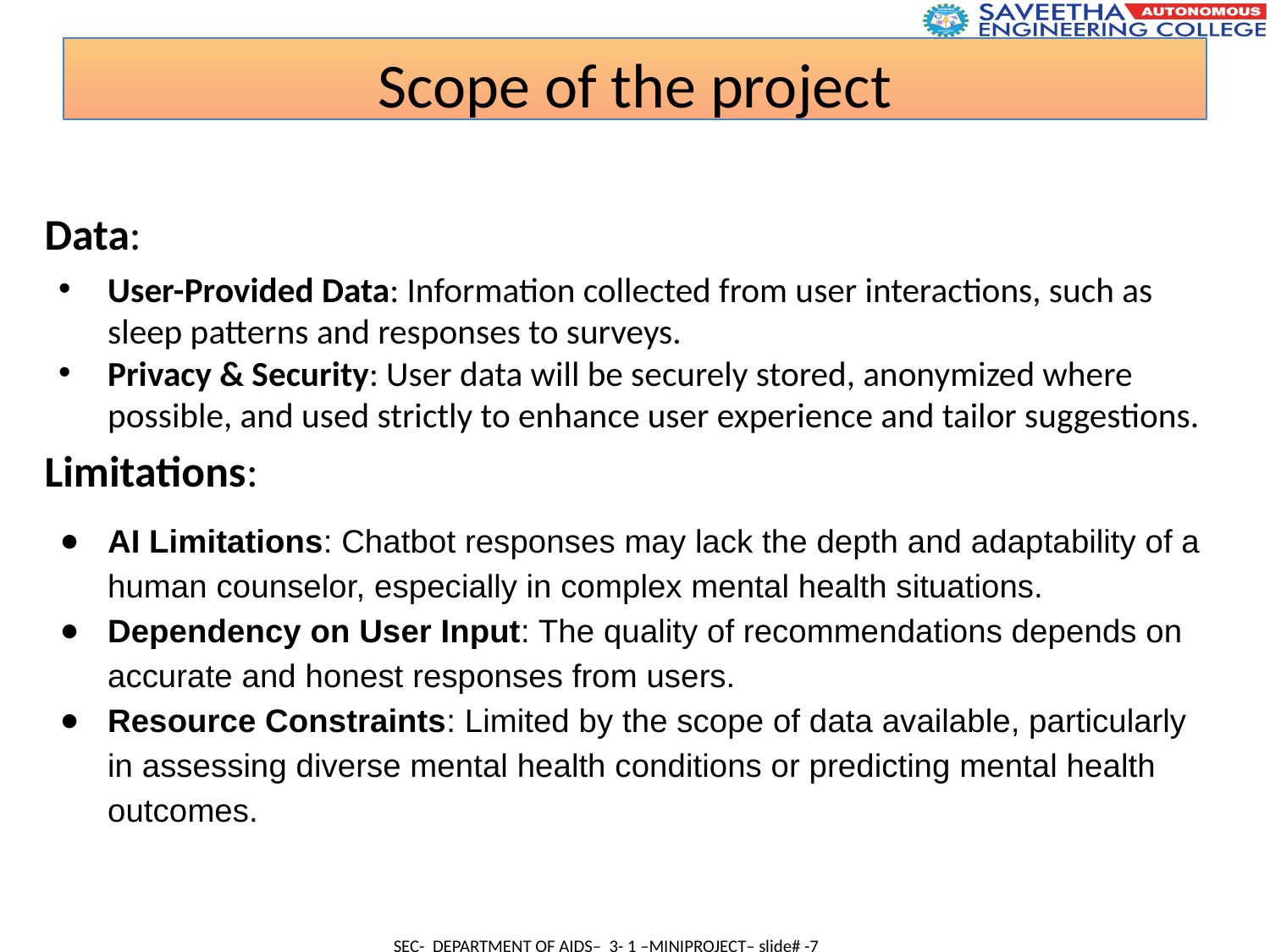

Scope of the project

Data:
User-Provided Data: Information collected from user interactions, such as sleep patterns and responses to surveys.
Privacy & Security: User data will be securely stored, anonymized where possible, and used strictly to enhance user experience and tailor suggestions.
Limitations:
AI Limitations: Chatbot responses may lack the depth and adaptability of a human counselor, especially in complex mental health situations.
Dependency on User Input: The quality of recommendations depends on accurate and honest responses from users.
Resource Constraints: Limited by the scope of data available, particularly in assessing diverse mental health conditions or predicting mental health outcomes.